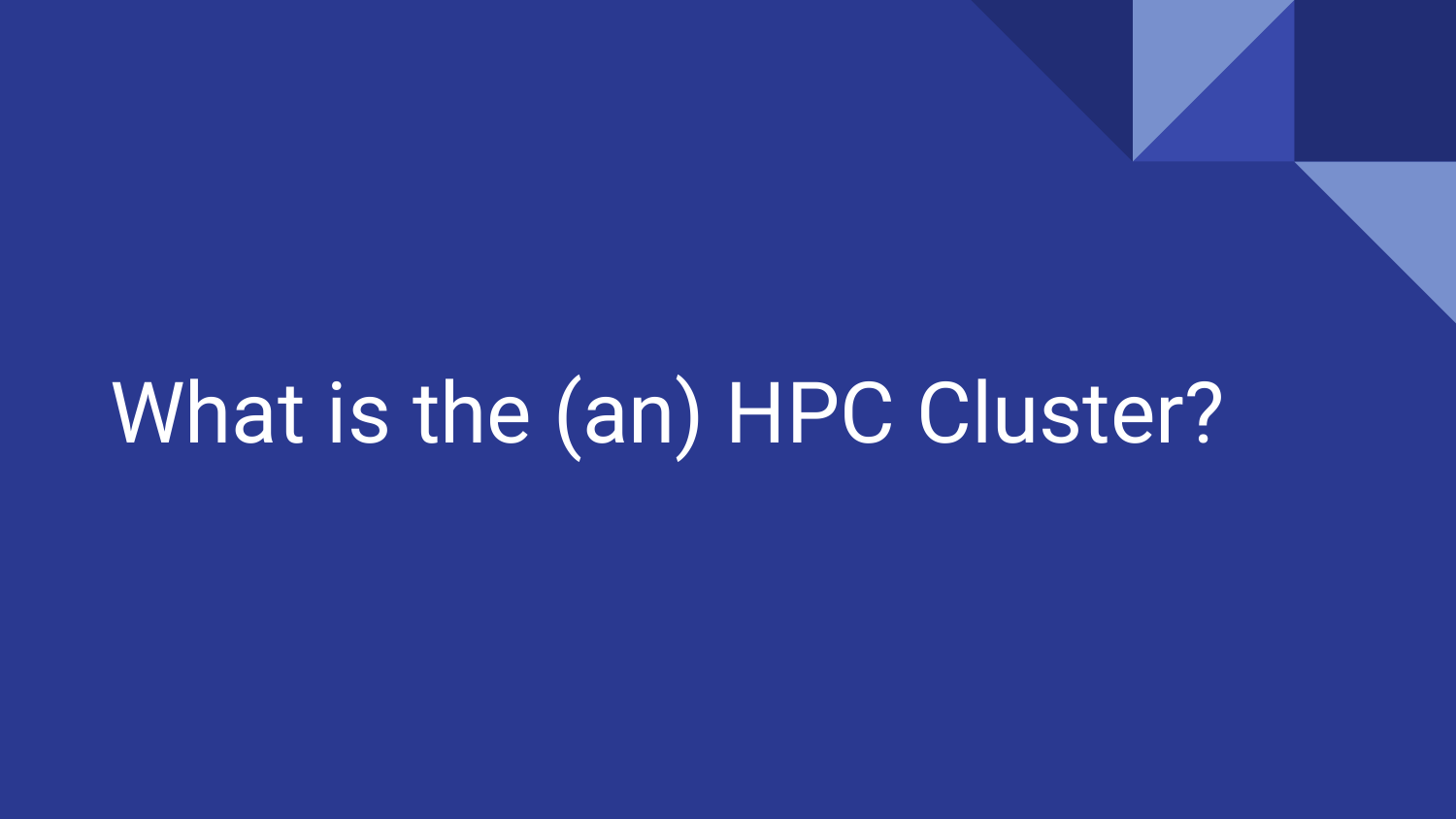

# What is the (an) HPC Cluster?